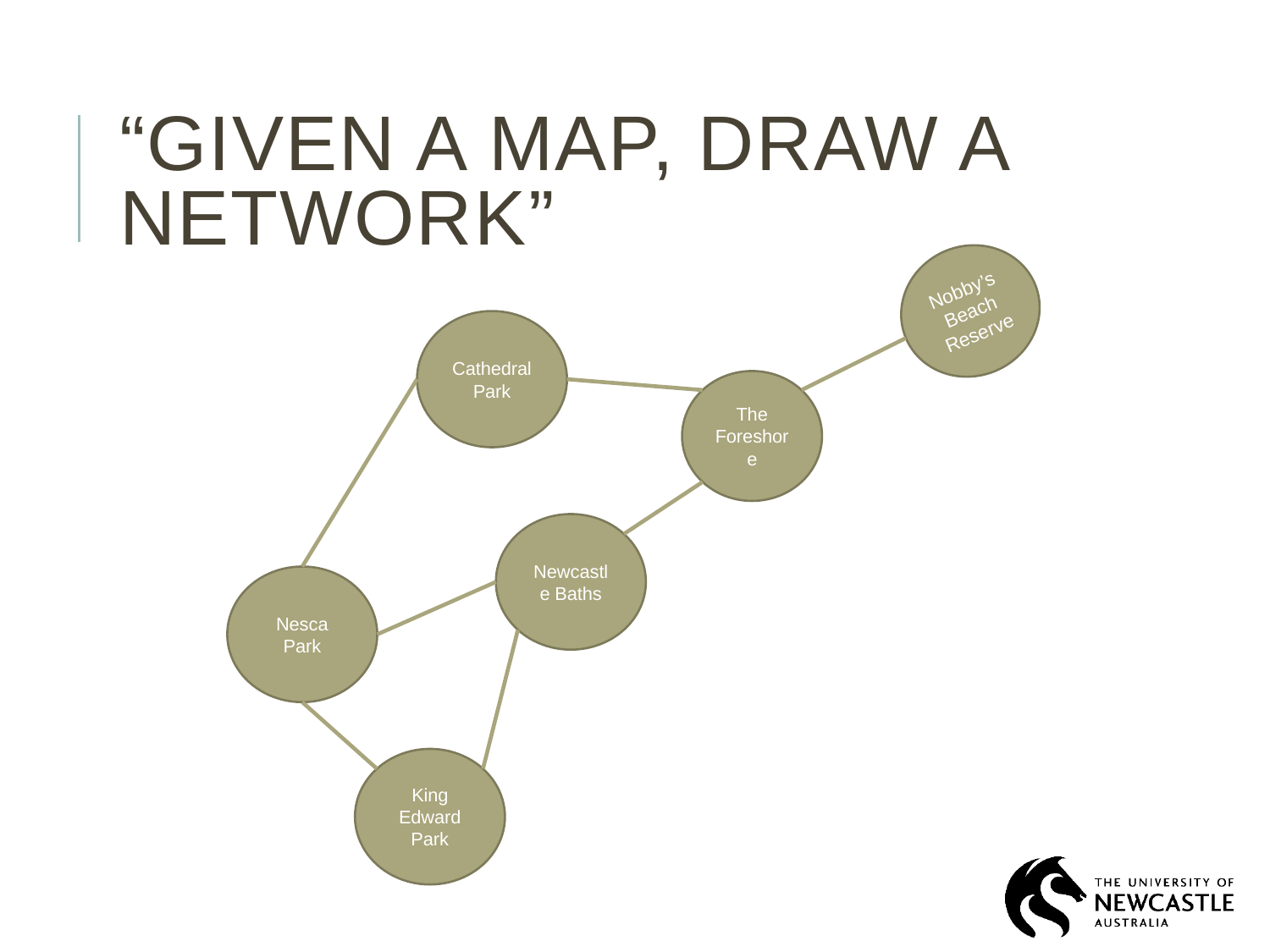

# “given a map, draw a network”
Nobby’s
Beach Reserve
Cathedral Park
The Foreshore
Newcastle Baths
Nesca Park
King Edward Park
7